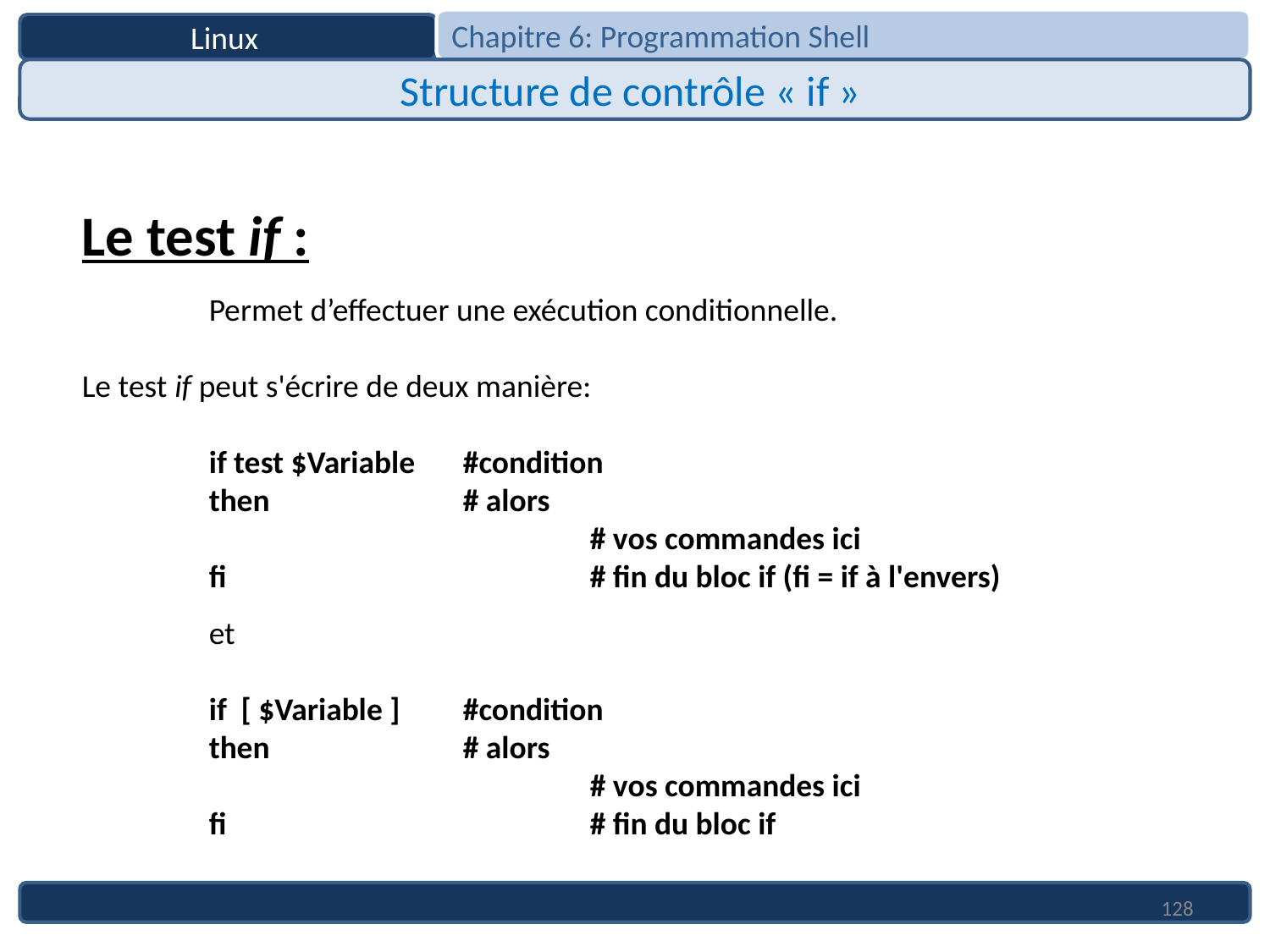

Chapitre 6: Programmation Shell
Linux
Structure de contrôle « if »
Le test if :

	Permet d’effectuer une exécution conditionnelle.
Le test if peut s'écrire de deux manière:
if test $Variable 	#condition
then 		# alors
     			# vos commandes ici
fi 			# fin du bloc if (fi = if à l'envers)

et
if  [ $Variable ] 	#condition
then 		# alors
   			# vos commandes ici
fi 			# fin du bloc if
128